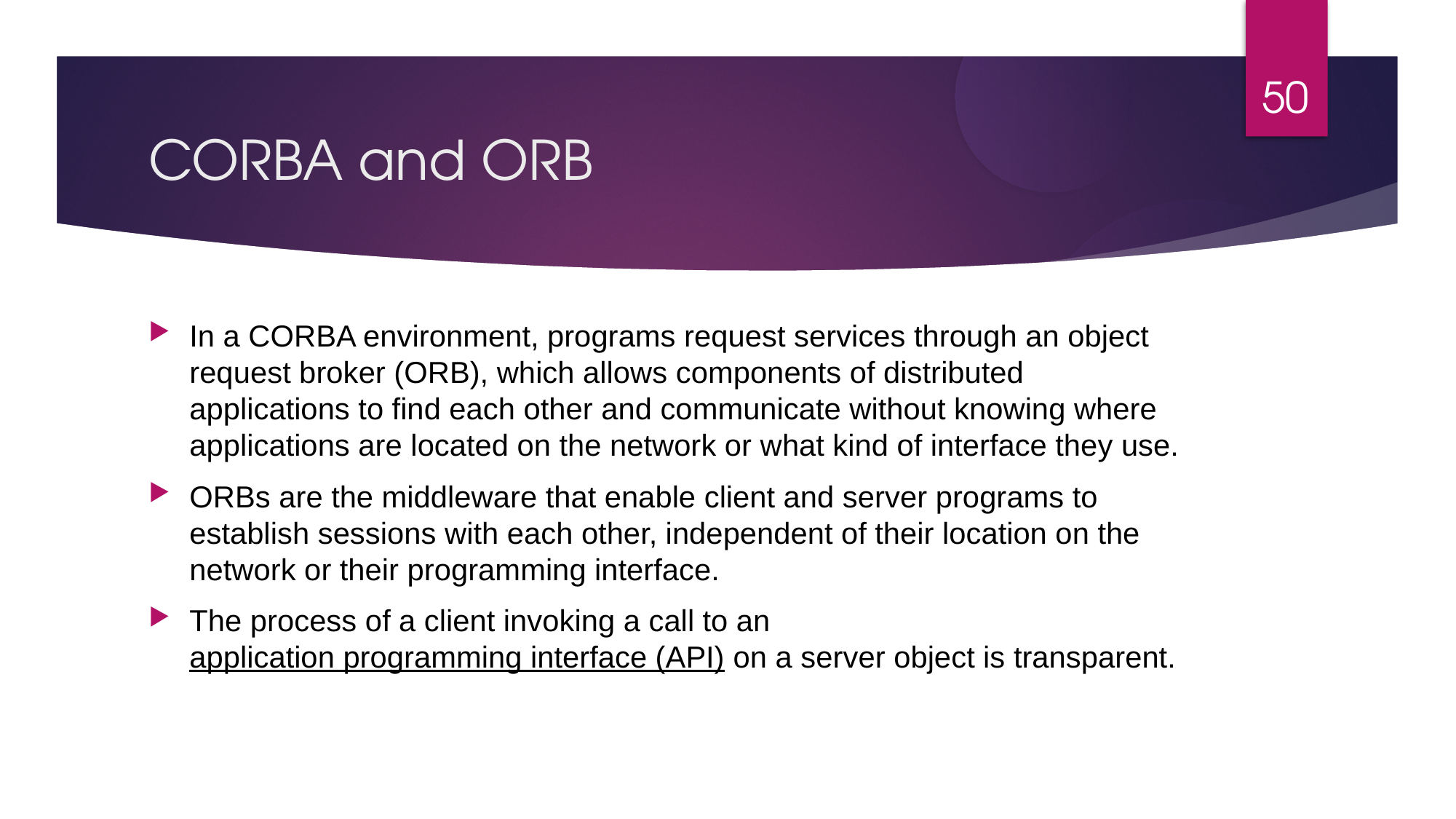

50
CORBA and ORB
In a CORBA environment, programs request services through an object request broker (ORB), which allows components of distributed applications to find each other and communicate without knowing where applications are located on the network or what kind of interface they use.
ORBs are the middleware that enable client and server programs to establish sessions with each other, independent of their location on the network or their programming interface.
The process of a client invoking a call to an application programming interface (API) on a server object is transparent.